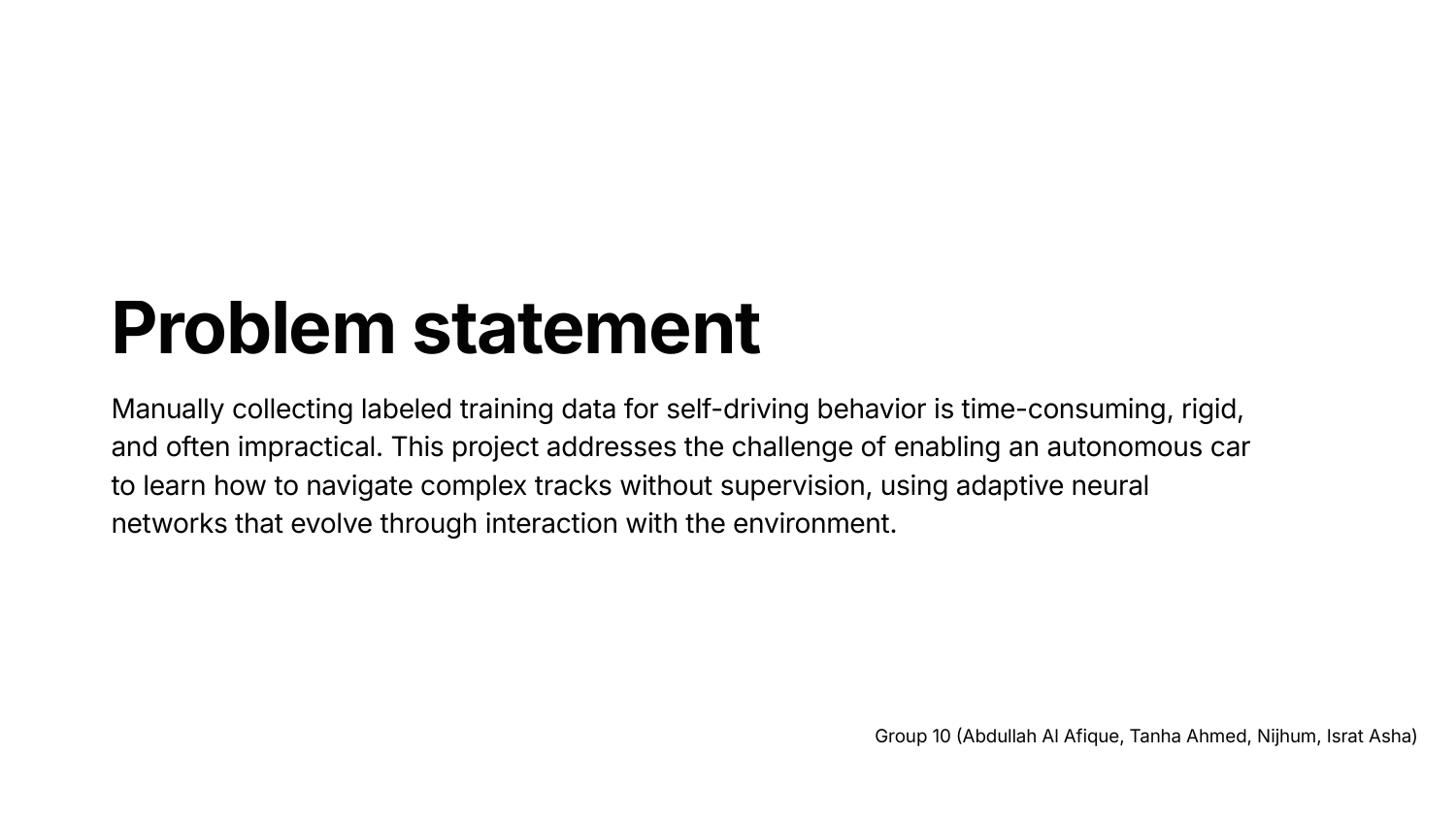

Problem statement
Manually collecting labeled training data for self-driving behavior is time-consuming, rigid, and often impractical. This project addresses the challenge of enabling an autonomous car to learn how to navigate complex tracks without supervision, using adaptive neural networks that evolve through interaction with the environment.
Group 10 (Abdullah Al Afique, Tanha Ahmed, Nijhum, Israt Asha)